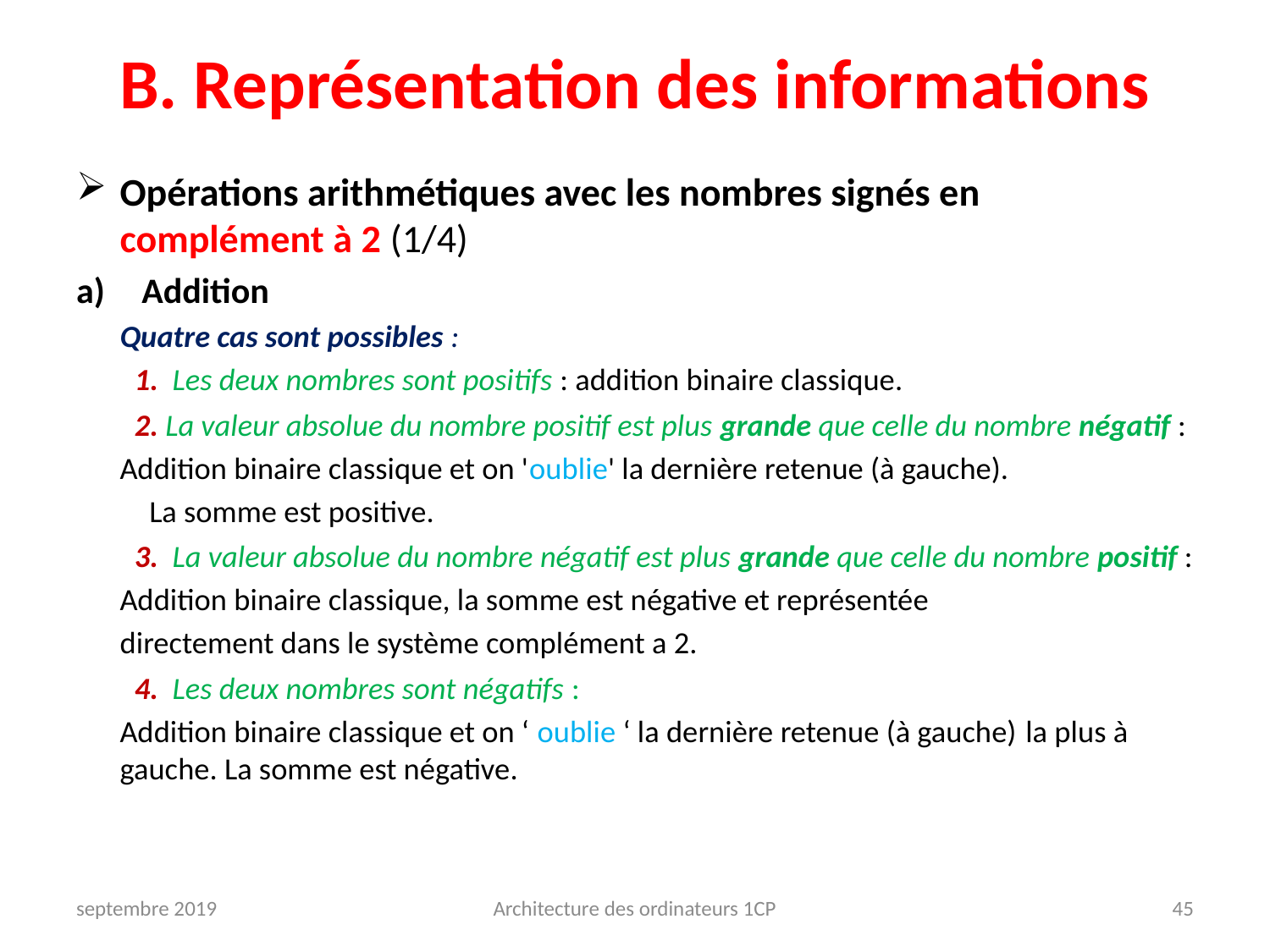

# B. Représentation des informations
Opérations arithmétiques avec les nombres signés en complément à 2 (1/4)
Addition
	Quatre cas sont possibles :
1.  Les deux nombres sont positifs : addition binaire classique.
2. La valeur absolue du nombre positif est plus grande que celle du nombre négatif :
		Addition binaire classique et on 'oublie' la dernière retenue (à gauche).
	 	La somme est positive.
3.  La valeur absolue du nombre négatif est plus grande que celle du nombre positif :
		Addition binaire classique, la somme est négative et représentée
		directement dans le système complément a 2.
4.  Les deux nombres sont négatifs :
		Addition binaire classique et on ‘ oublie ‘ la dernière retenue (à gauche) 	la plus à gauche. La somme est négative.
septembre 2019
Architecture des ordinateurs 1CP
45